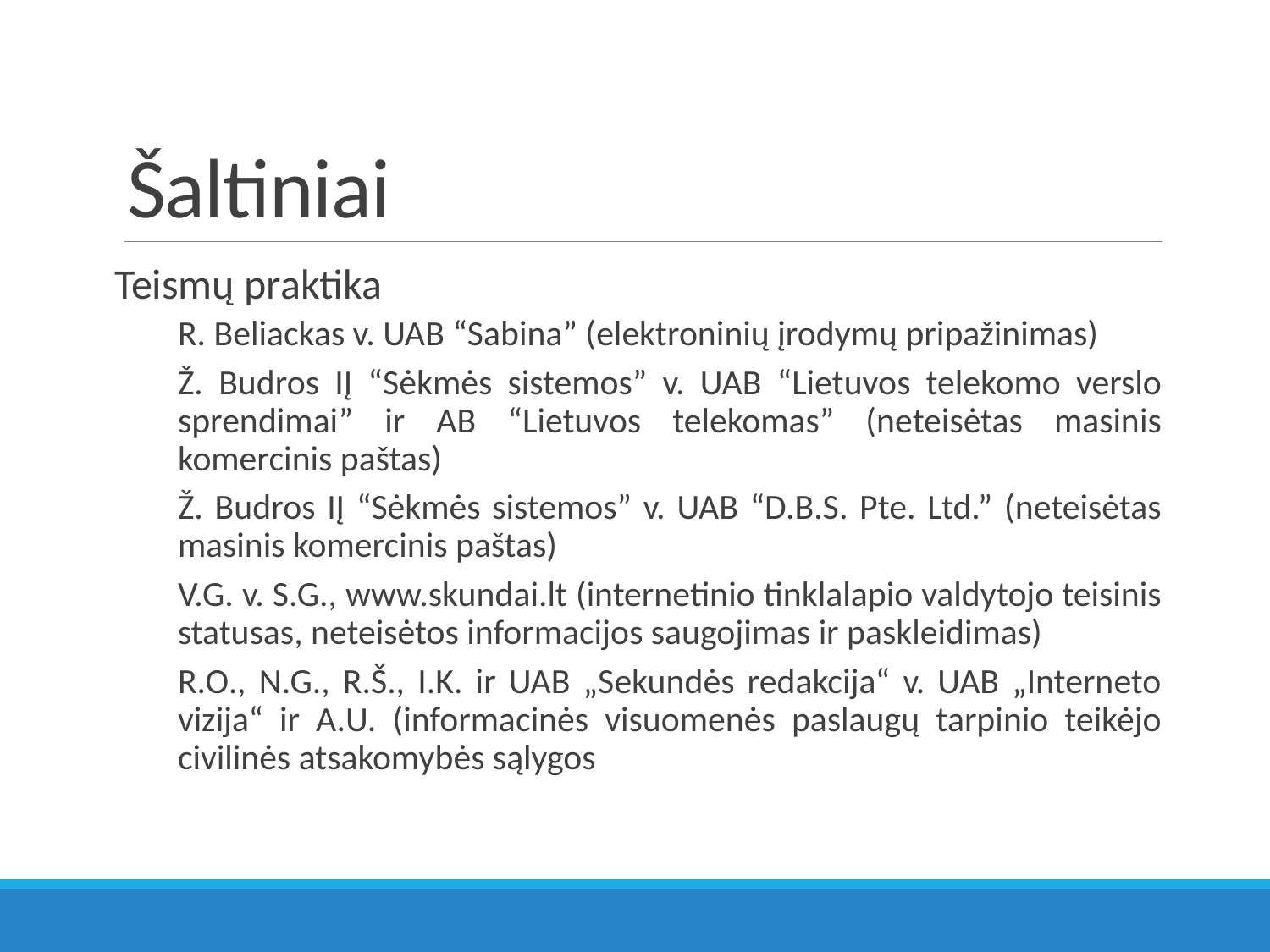

# Šaltiniai
Teismų praktika
R. Beliackas v. UAB “Sabina” (elektroninių įrodymų pripažinimas)
Ž. Budros IĮ “Sėkmės sistemos” v. UAB “Lietuvos telekomo verslo sprendimai” ir AB “Lietuvos telekomas” (neteisėtas masinis komercinis paštas)
Ž. Budros IĮ “Sėkmės sistemos” v. UAB “D.B.S. Pte. Ltd.” (neteisėtas masinis komercinis paštas)
V.G. v. S.G., www.skundai.lt (internetinio tinklalapio valdytojo teisinis statusas, neteisėtos informacijos saugojimas ir paskleidimas)
R.O., N.G., R.Š., I.K. ir UAB „Sekundės redakcija“ v. UAB „Interneto vizija“ ir A.U. (informacinės visuomenės paslaugų tarpinio teikėjo civilinės atsakomybės sąlygos